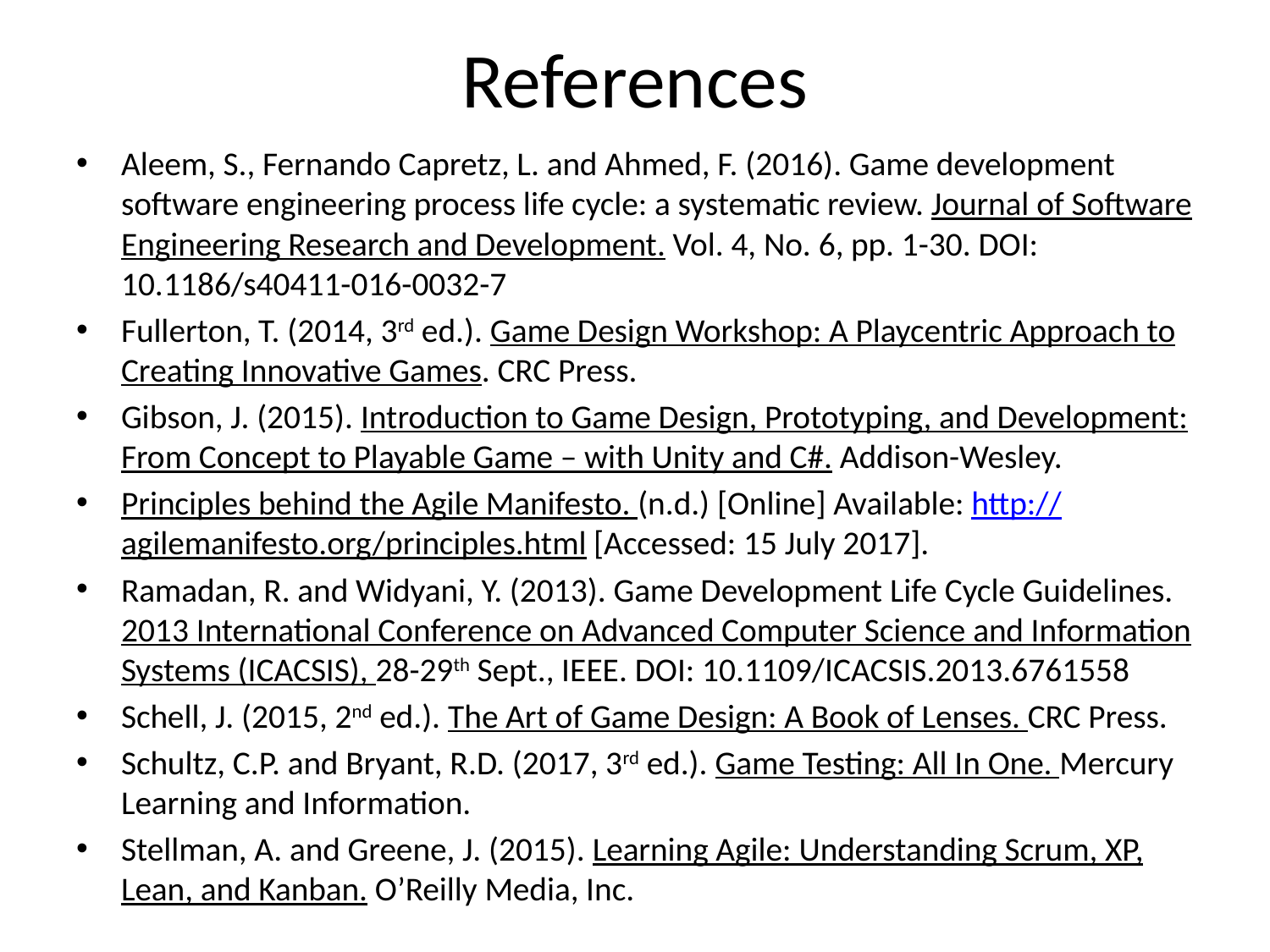

# References
Aleem, S., Fernando Capretz, L. and Ahmed, F. (2016). Game development software engineering process life cycle: a systematic review. Journal of Software Engineering Research and Development. Vol. 4, No. 6, pp. 1-30. DOI: 10.1186/s40411-016-0032-7
Fullerton, T. (2014, 3rd ed.). Game Design Workshop: A Playcentric Approach to Creating Innovative Games. CRC Press.
Gibson, J. (2015). Introduction to Game Design, Prototyping, and Development: From Concept to Playable Game – with Unity and C#. Addison-Wesley.
Principles behind the Agile Manifesto. (n.d.) [Online] Available: http://agilemanifesto.org/principles.html [Accessed: 15 July 2017].
Ramadan, R. and Widyani, Y. (2013). Game Development Life Cycle Guidelines. 2013 International Conference on Advanced Computer Science and Information Systems (ICACSIS), 28-29th Sept., IEEE. DOI: 10.1109/ICACSIS.2013.6761558
Schell, J. (2015, 2nd ed.). The Art of Game Design: A Book of Lenses. CRC Press.
Schultz, C.P. and Bryant, R.D. (2017, 3rd ed.). Game Testing: All In One. Mercury Learning and Information.
Stellman, A. and Greene, J. (2015). Learning Agile: Understanding Scrum, XP, Lean, and Kanban. O’Reilly Media, Inc.